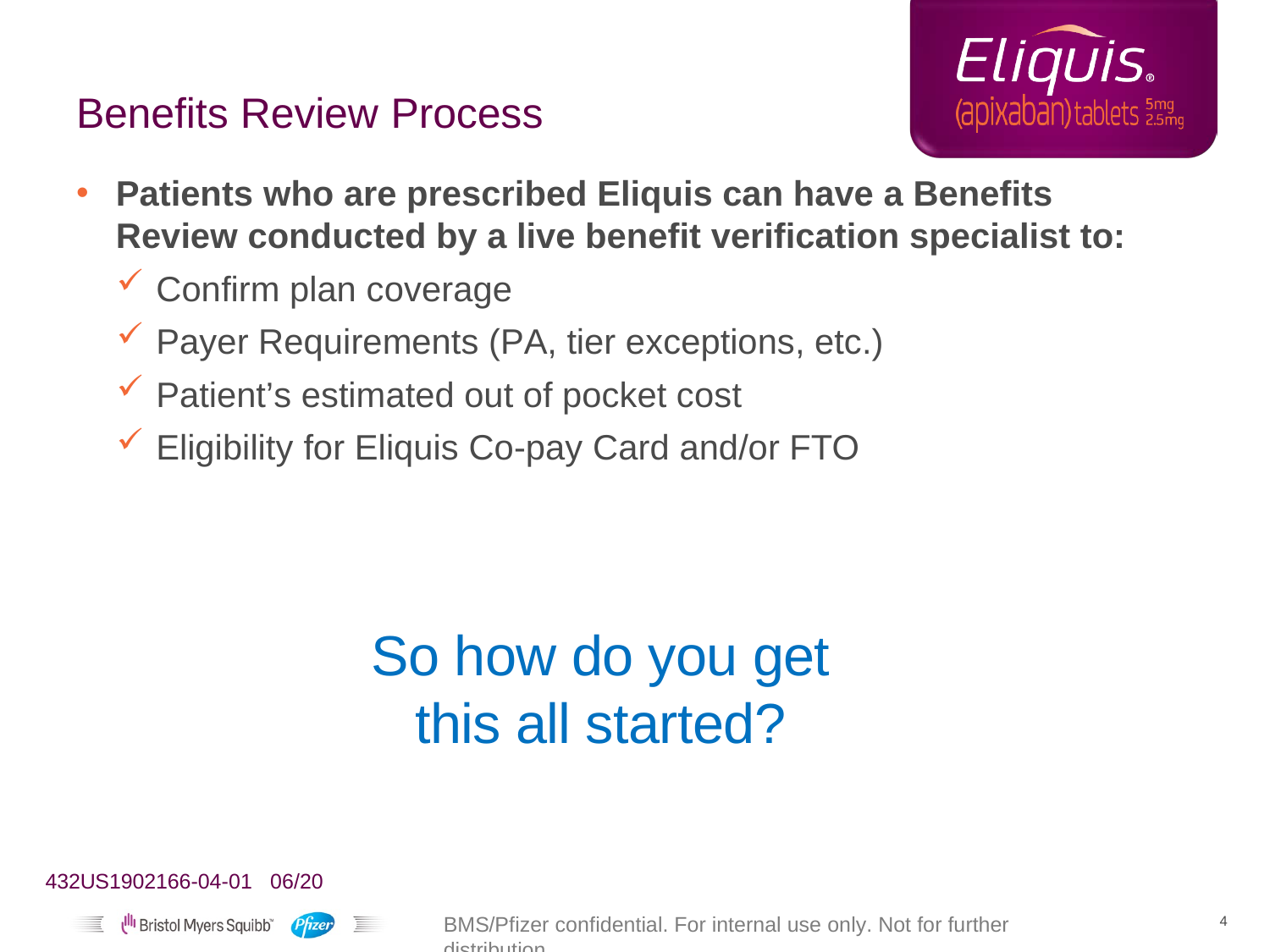

# Benefits Review Process
Patients who are prescribed Eliquis can have a Benefits Review conducted by a live benefit verification specialist to:
Confirm plan coverage
Payer Requirements (PA, tier exceptions, etc.)
Patient’s estimated out of pocket cost
Eligibility for Eliquis Co-pay Card and/or FTO

So how do you get this all started?
432US1902166-04-01   06/20

BMS/Pfizer confidential. For internal use only. Not for further distribution.
4